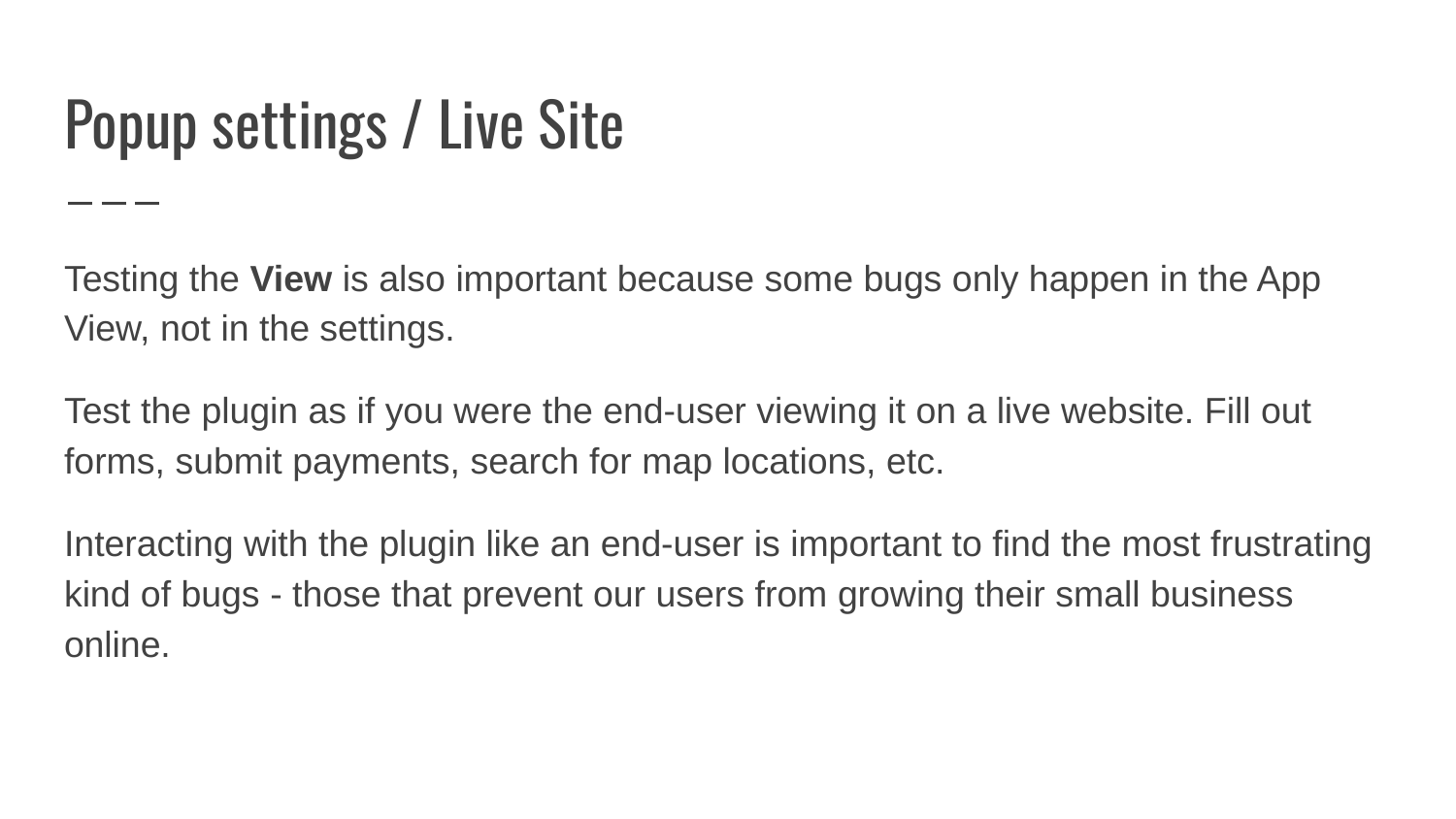

# Popup settings / Live Site
Testing the View is also important because some bugs only happen in the App View, not in the settings.
Test the plugin as if you were the end-user viewing it on a live website. Fill out forms, submit payments, search for map locations, etc.
Interacting with the plugin like an end-user is important to find the most frustrating kind of bugs - those that prevent our users from growing their small business online.